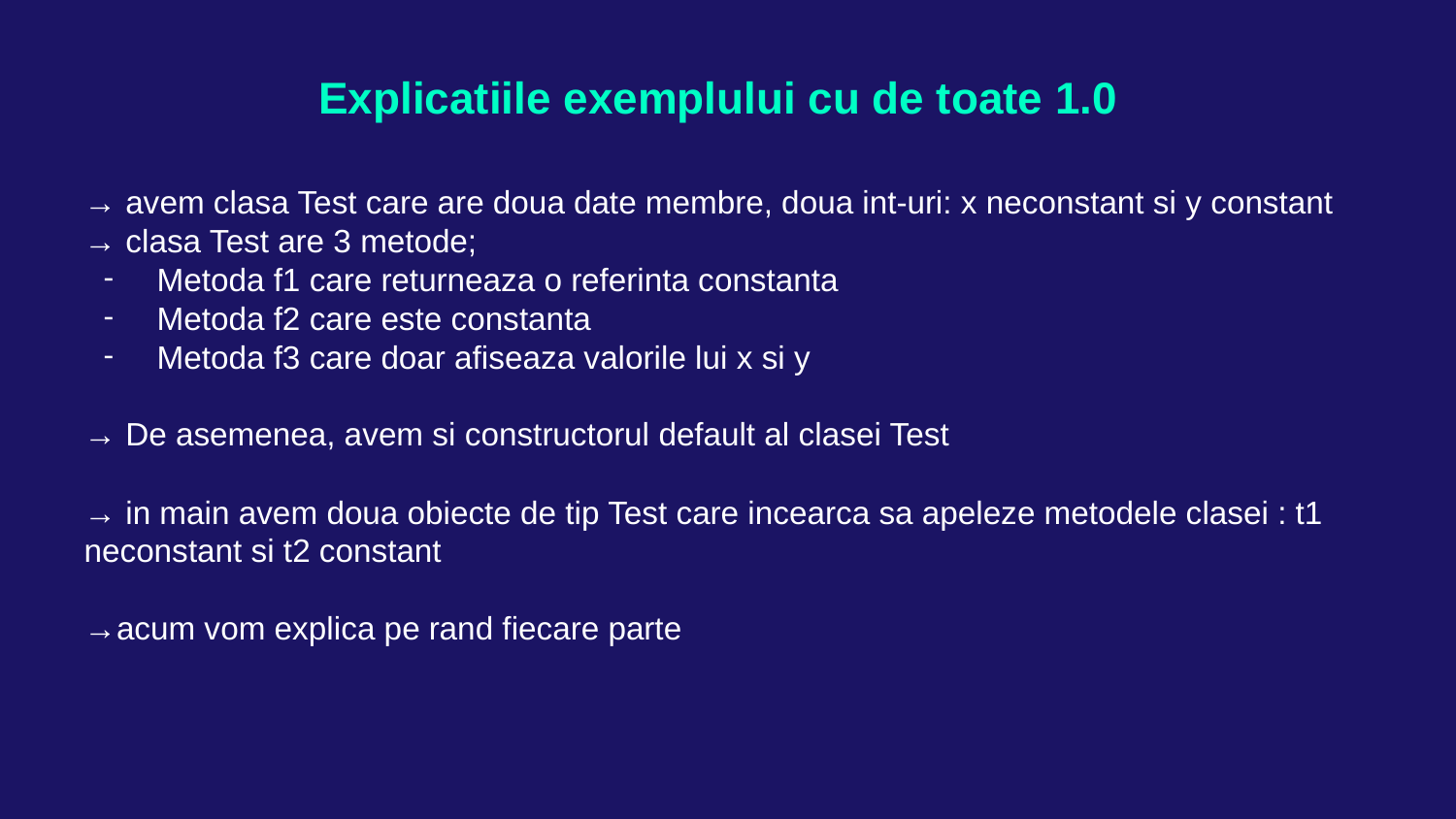

# Explicatiile exemplului cu de toate 1.0
→ avem clasa Test care are doua date membre, doua int-uri: x neconstant si y constant
→ clasa Test are 3 metode;
Metoda f1 care returneaza o referinta constanta
Metoda f2 care este constanta
Metoda f3 care doar afiseaza valorile lui x si y

→ De asemenea, avem si constructorul default al clasei Test

→ in main avem doua obiecte de tip Test care incearca sa apeleze metodele clasei : t1 neconstant si t2 constant

→acum vom explica pe rand fiecare parte